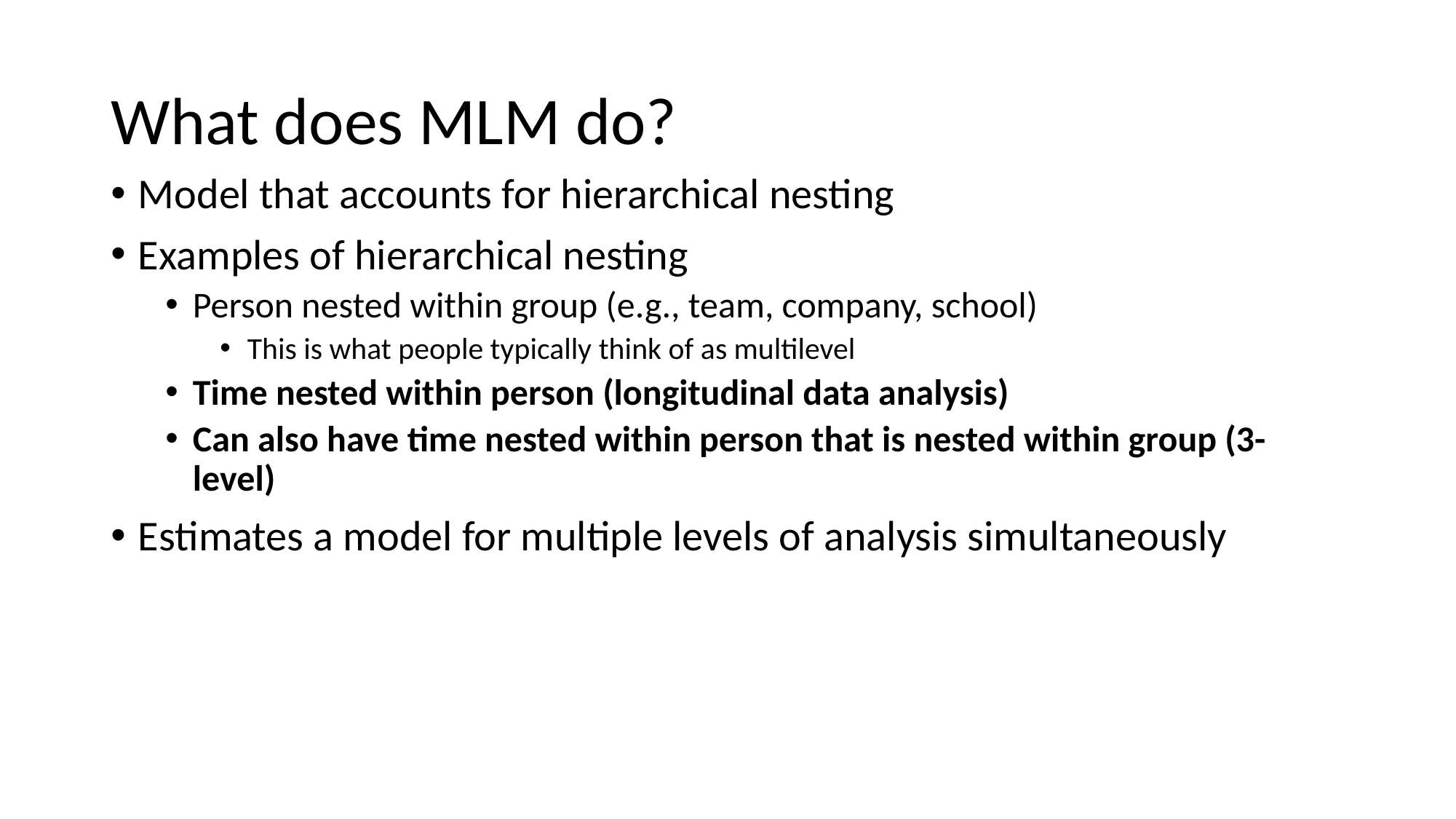

# What does MLM do?
Model that accounts for hierarchical nesting
Examples of hierarchical nesting
Person nested within group (e.g., team, company, school)
This is what people typically think of as multilevel
Time nested within person (longitudinal data analysis)
Can also have time nested within person that is nested within group (3-level)
Estimates a model for multiple levels of analysis simultaneously